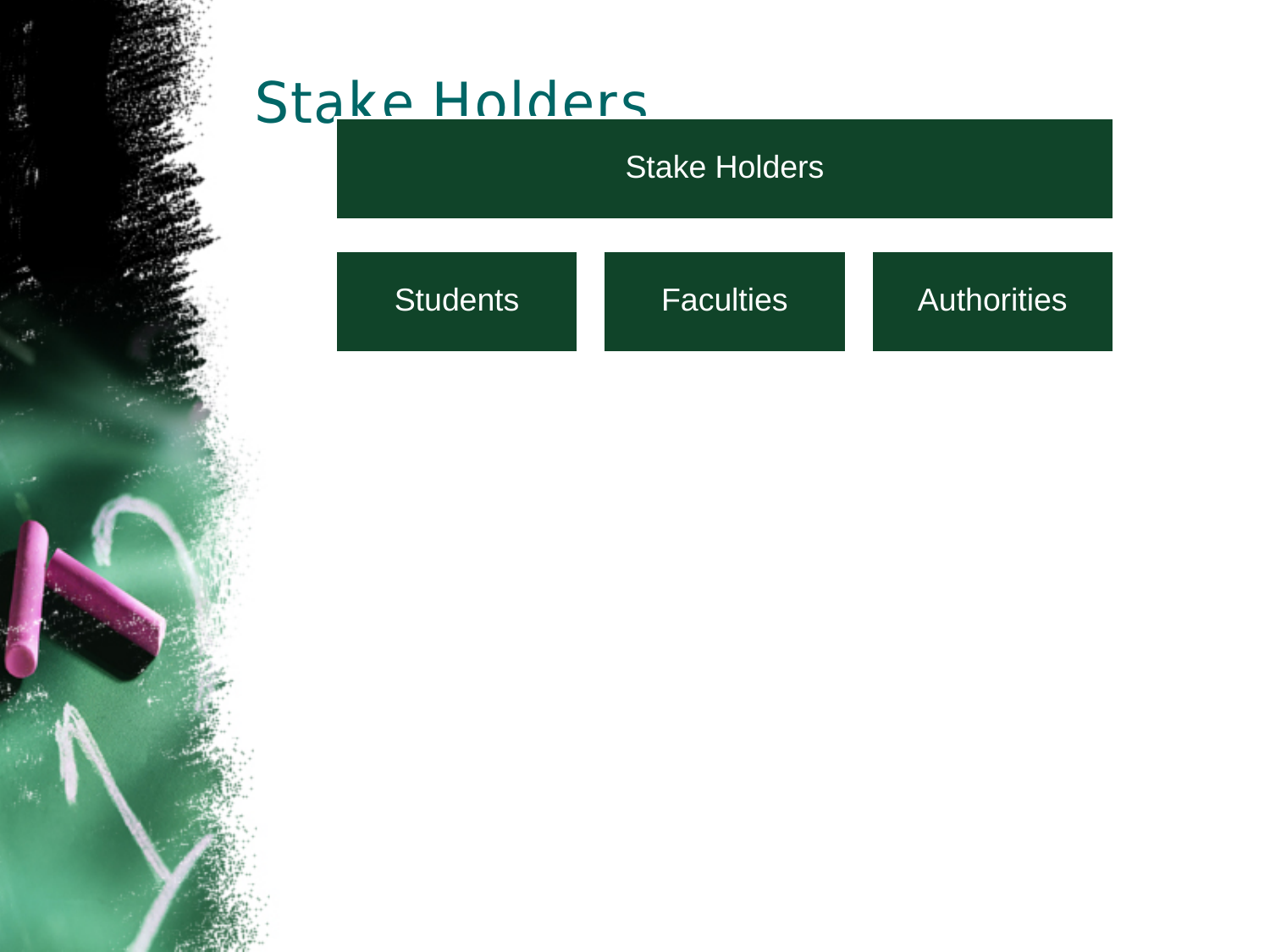

# Stake Holders
Stake Holders
Students
Faculties
Authorities